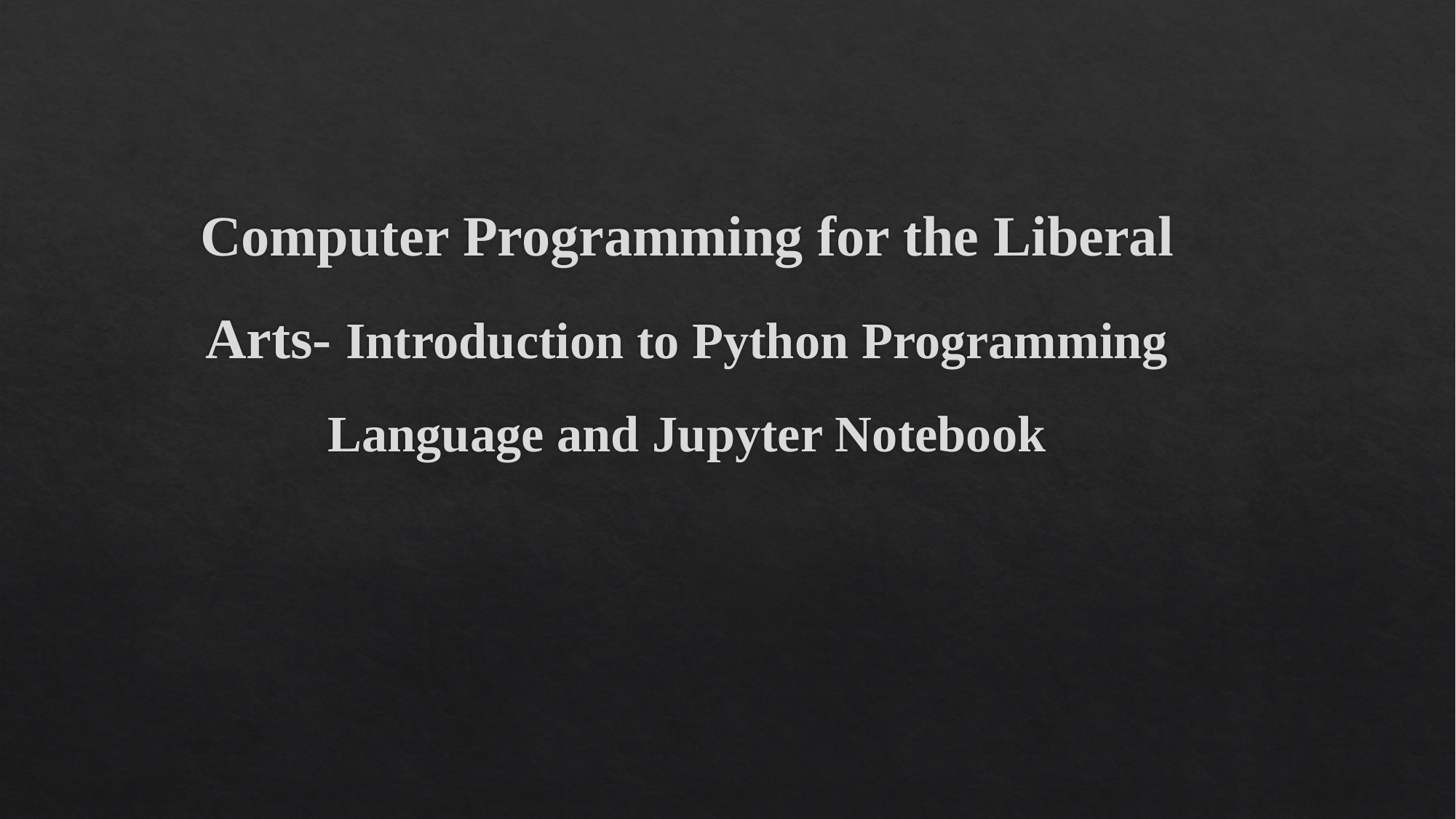

# Computer Programming for the Liberal Arts- Introduction to Python Programming Language and Jupyter Notebook